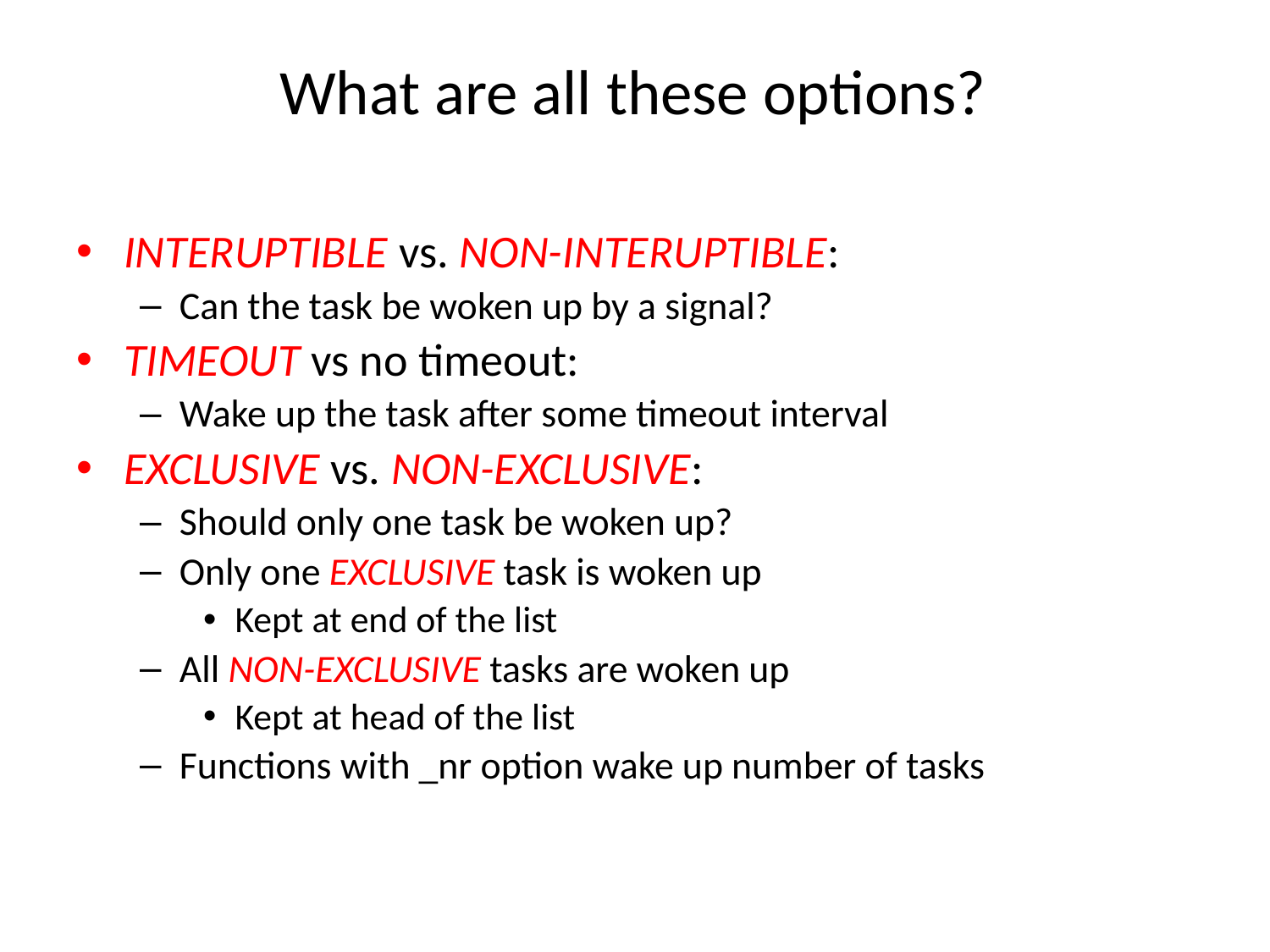

# What are all these options?
INTERUPTIBLE vs. NON-INTERUPTIBLE:
Can the task be woken up by a signal?
TIMEOUT vs no timeout:
Wake up the task after some timeout interval
EXCLUSIVE vs. NON-EXCLUSIVE:
Should only one task be woken up?
Only one EXCLUSIVE task is woken up
Kept at end of the list
All NON-EXCLUSIVE tasks are woken up
Kept at head of the list
Functions with _nr option wake up number of tasks